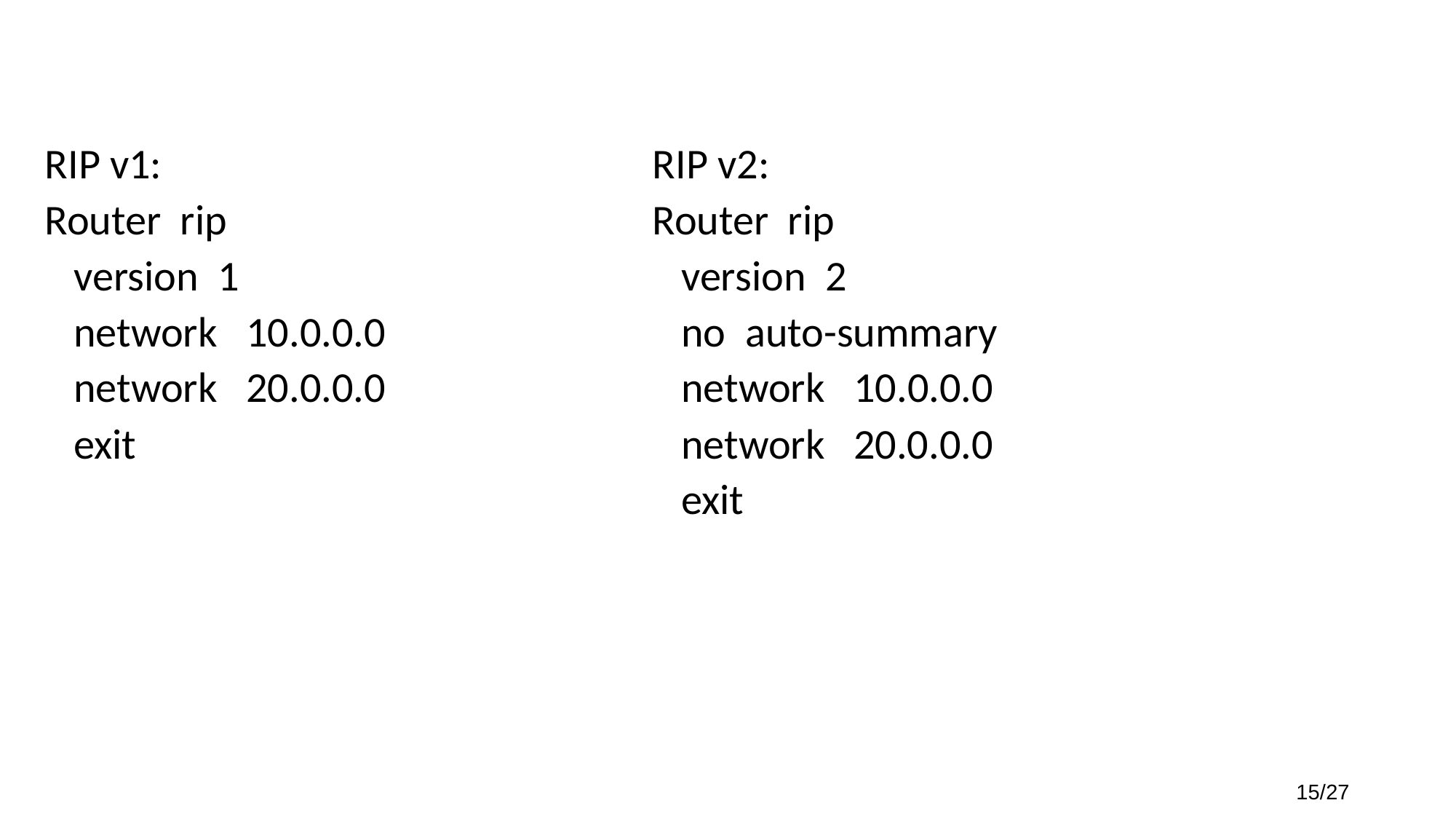

#
RIP v1:
Router  rip
   version  1
   network   10.0.0.0
   network   20.0.0.0
   exit

RIP v2:
Router  rip
   version  2
   no  auto-summary
   network   10.0.0.0
   network   20.0.0.0
   exit